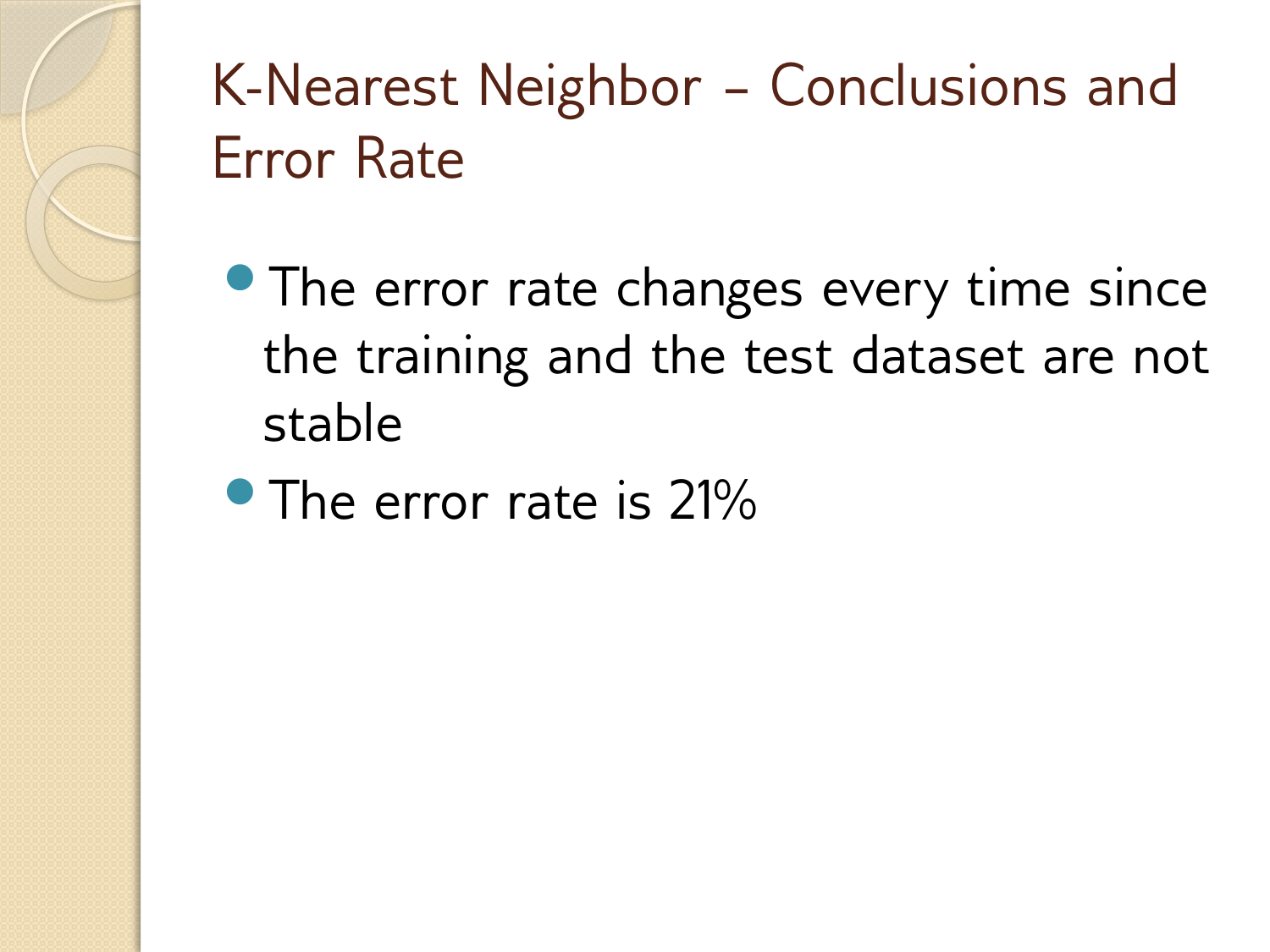

# K-Nearest Neighbor – Conclusions and Error Rate
The error rate changes every time since the training and the test dataset are not stable
The error rate is 21%